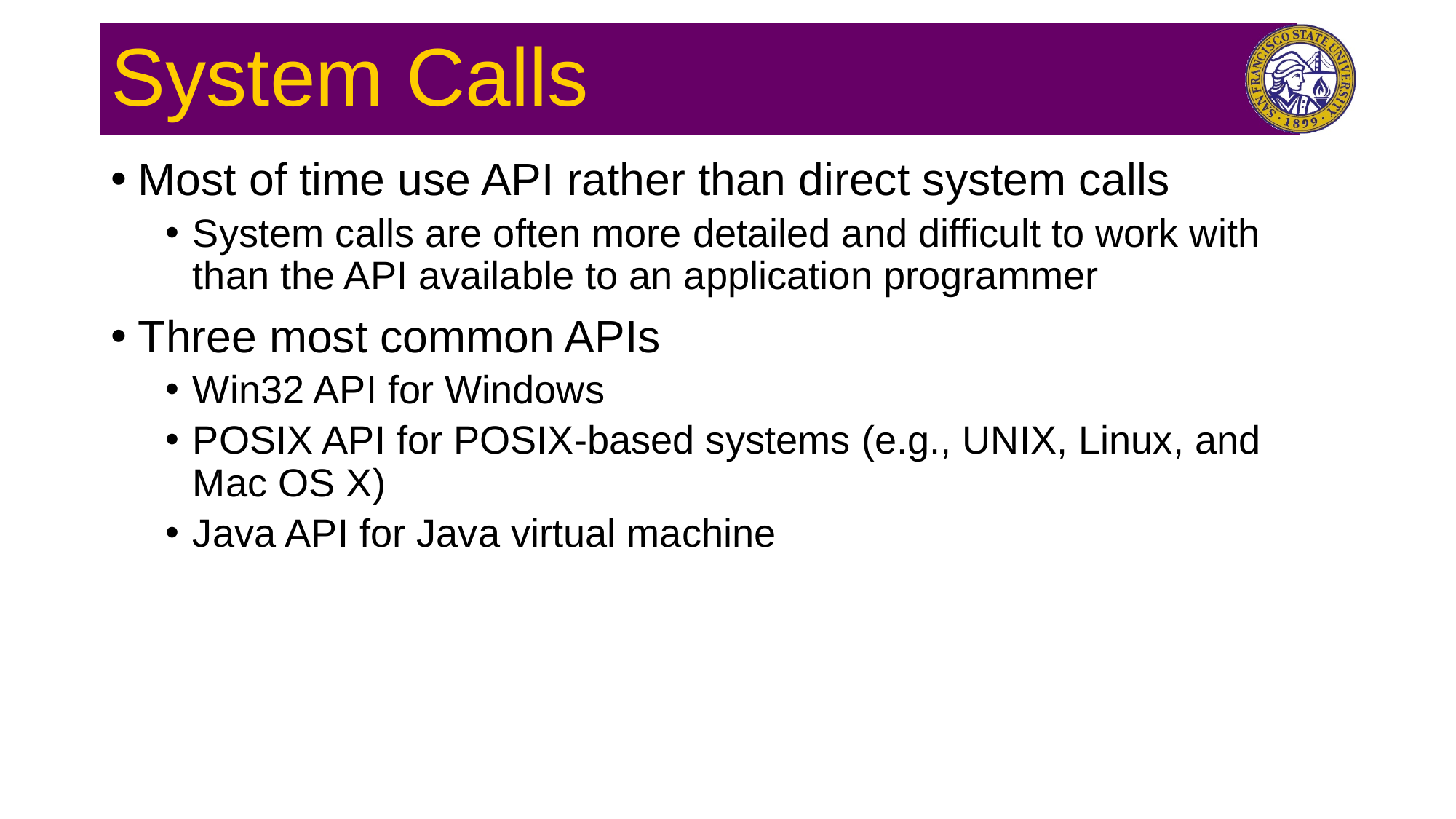

# System Calls
Most of time use API rather than direct system calls
System calls are often more detailed and difficult to work with than the API available to an application programmer
Three most common APIs
Win32 API for Windows
POSIX API for POSIX-based systems (e.g., UNIX, Linux, and Mac OS X)
Java API for Java virtual machine